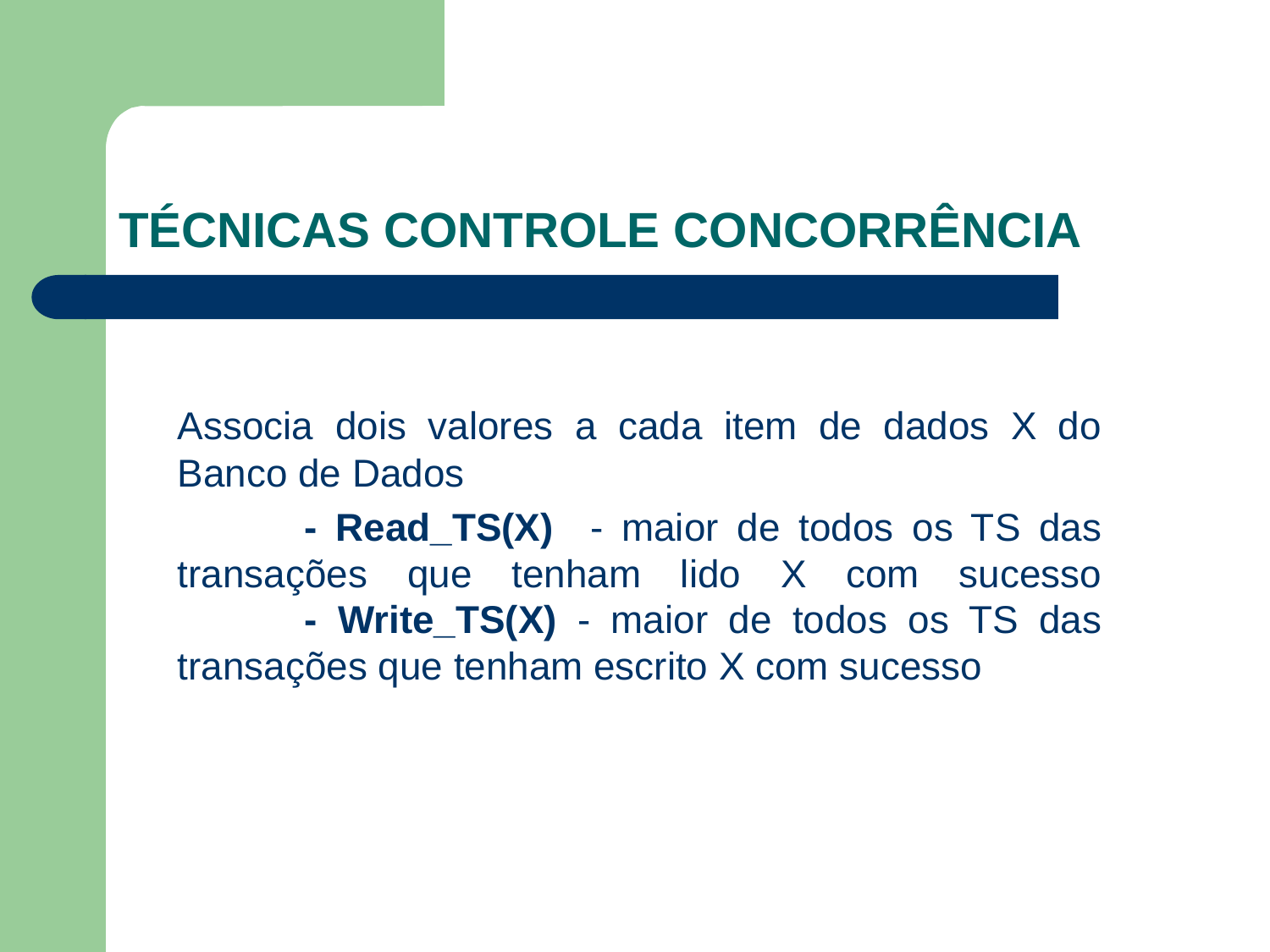

# TÉCNICAS CONTROLE CONCORRÊNCIA

Associa dois valores a cada item de dados X do Banco de Dados
	- Read_TS(X)  - maior de todos os TS das transações que tenham lido X com sucesso
	- Write_TS(X) - maior de todos os TS das
transações que tenham escrito X com sucesso